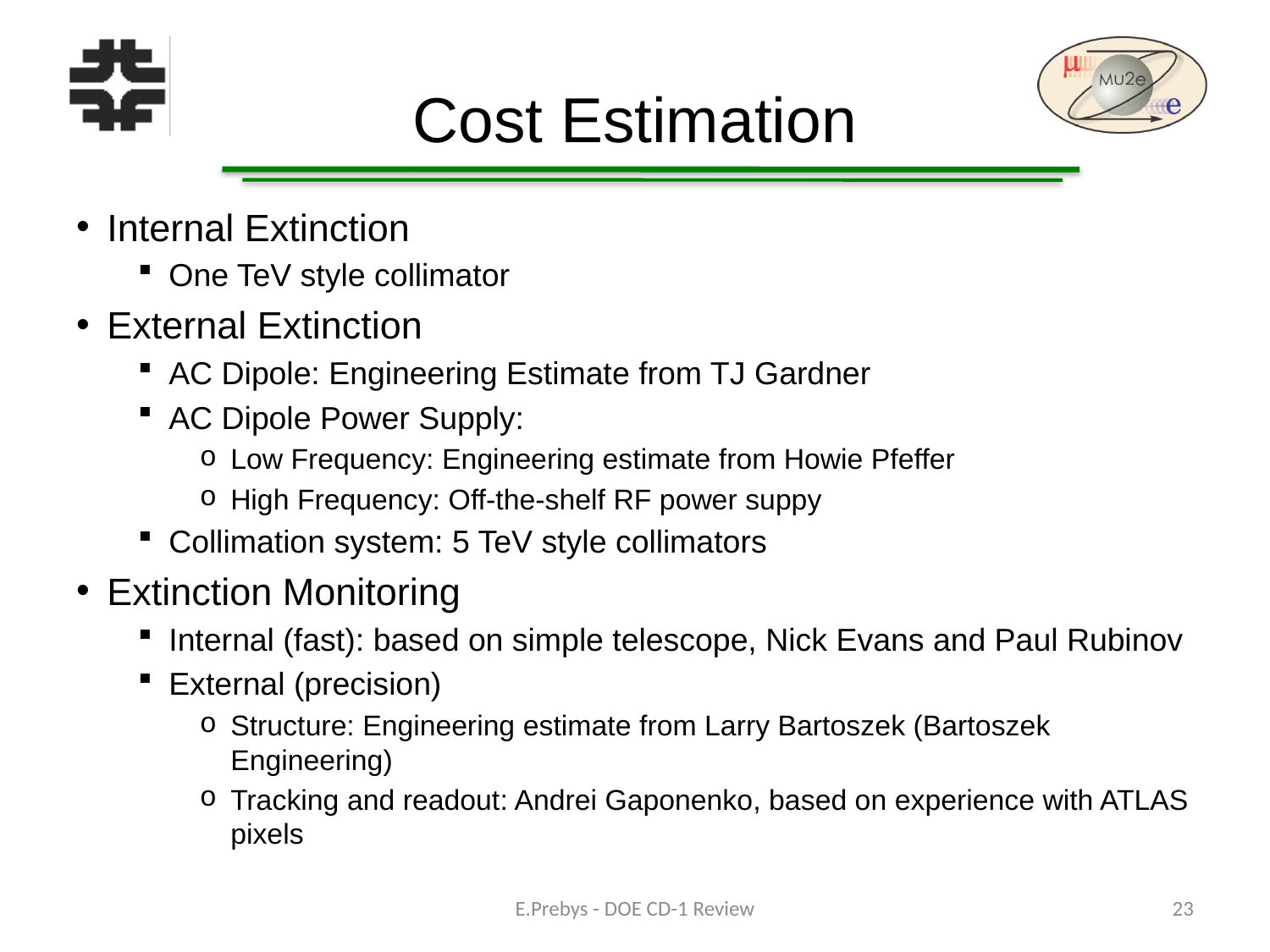

# Cost Estimation
Internal Extinction
One TeV style collimator
External Extinction
AC Dipole: Engineering Estimate from TJ Gardner
AC Dipole Power Supply:
Low Frequency: Engineering estimate from Howie Pfeffer
High Frequency: Off-the-shelf RF power suppy
Collimation system: 5 TeV style collimators
Extinction Monitoring
Internal (fast): based on simple telescope, Nick Evans and Paul Rubinov
External (precision)
Structure: Engineering estimate from Larry Bartoszek (Bartoszek Engineering)
Tracking and readout: Andrei Gaponenko, based on experience with ATLAS pixels

E.Prebys - DOE CD-1 Review
23